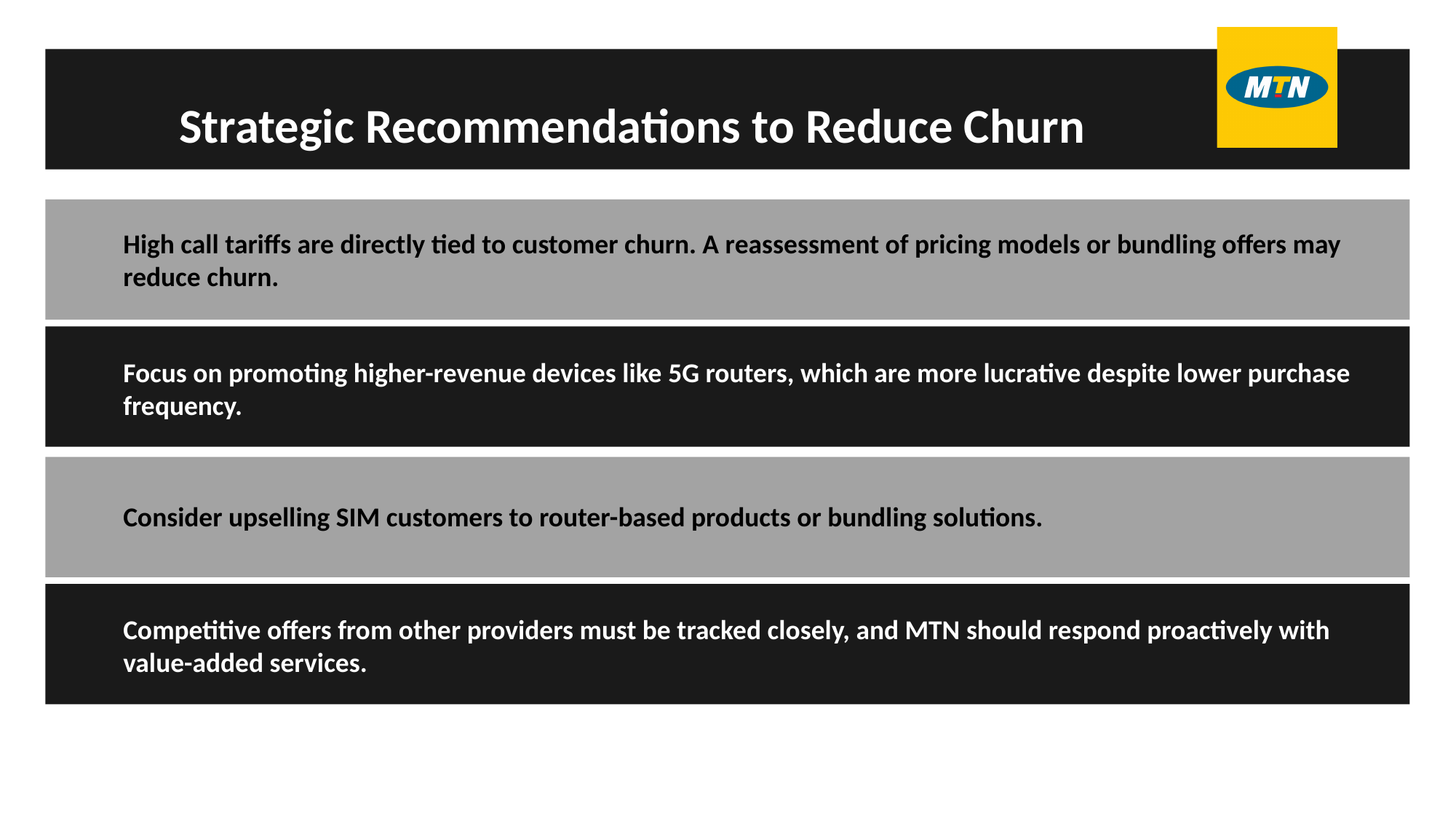

Strategic Recommendations to Reduce Churn

High call tariffs are directly tied to customer churn. A reassessment of pricing models or bundling offers may reduce churn.

Focus on promoting higher-revenue devices like 5G routers, which are more lucrative despite lower purchase frequency.

Consider upselling SIM customers to router-based products or bundling solutions.

Competitive offers from other providers must be tracked closely, and MTN should respond proactively with value-added services.